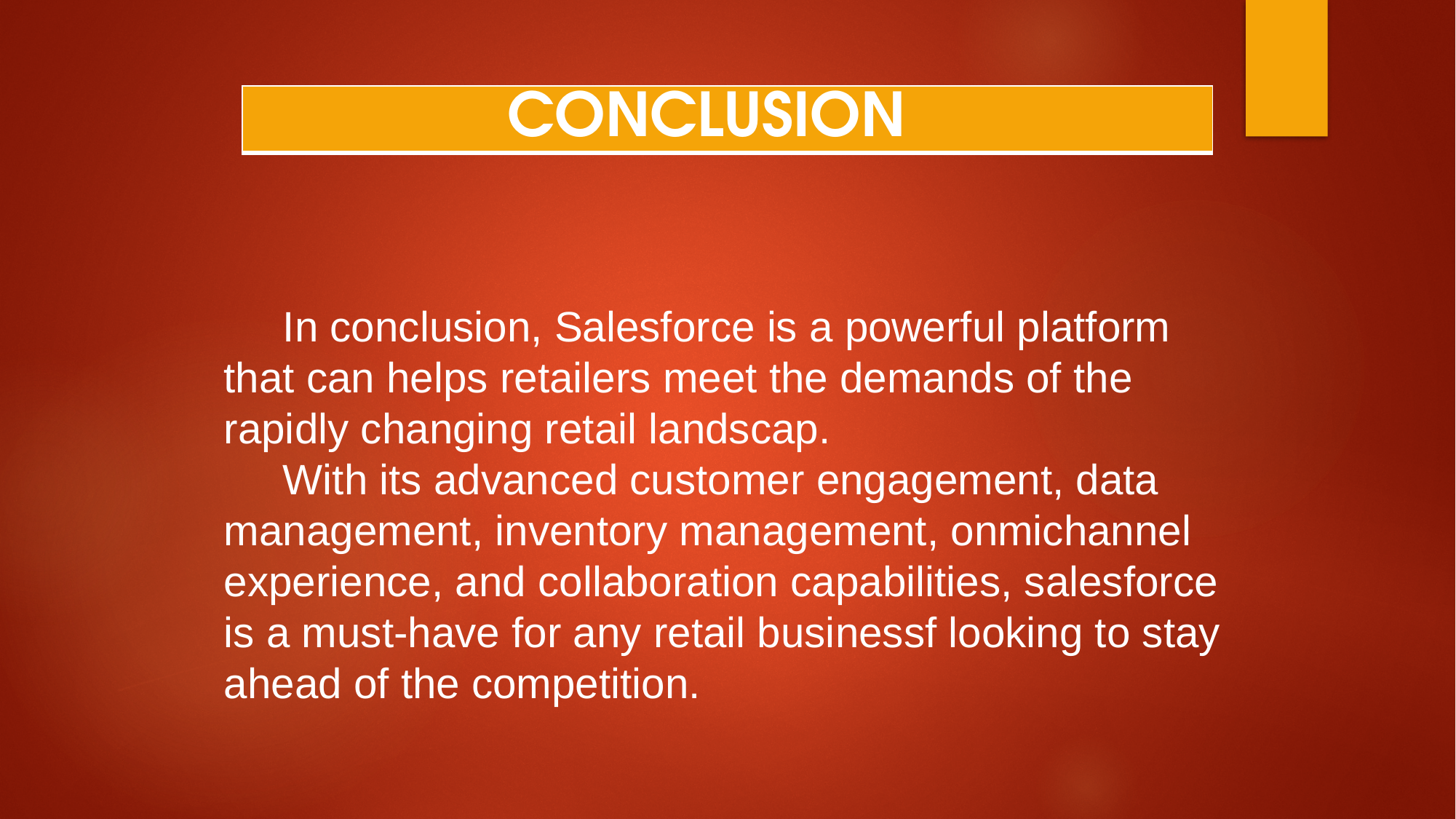

| CONCLUSION |
| --- |
     In conclusion, Salesforce is a powerful platform that can helps retailers meet the demands of the rapidly changing retail landscap.
     With its advanced customer engagement, data management, inventory management, onmichannel experience, and collaboration capabilities, salesforce is a must-have for any retail businessf looking to stay ahead of the competition.